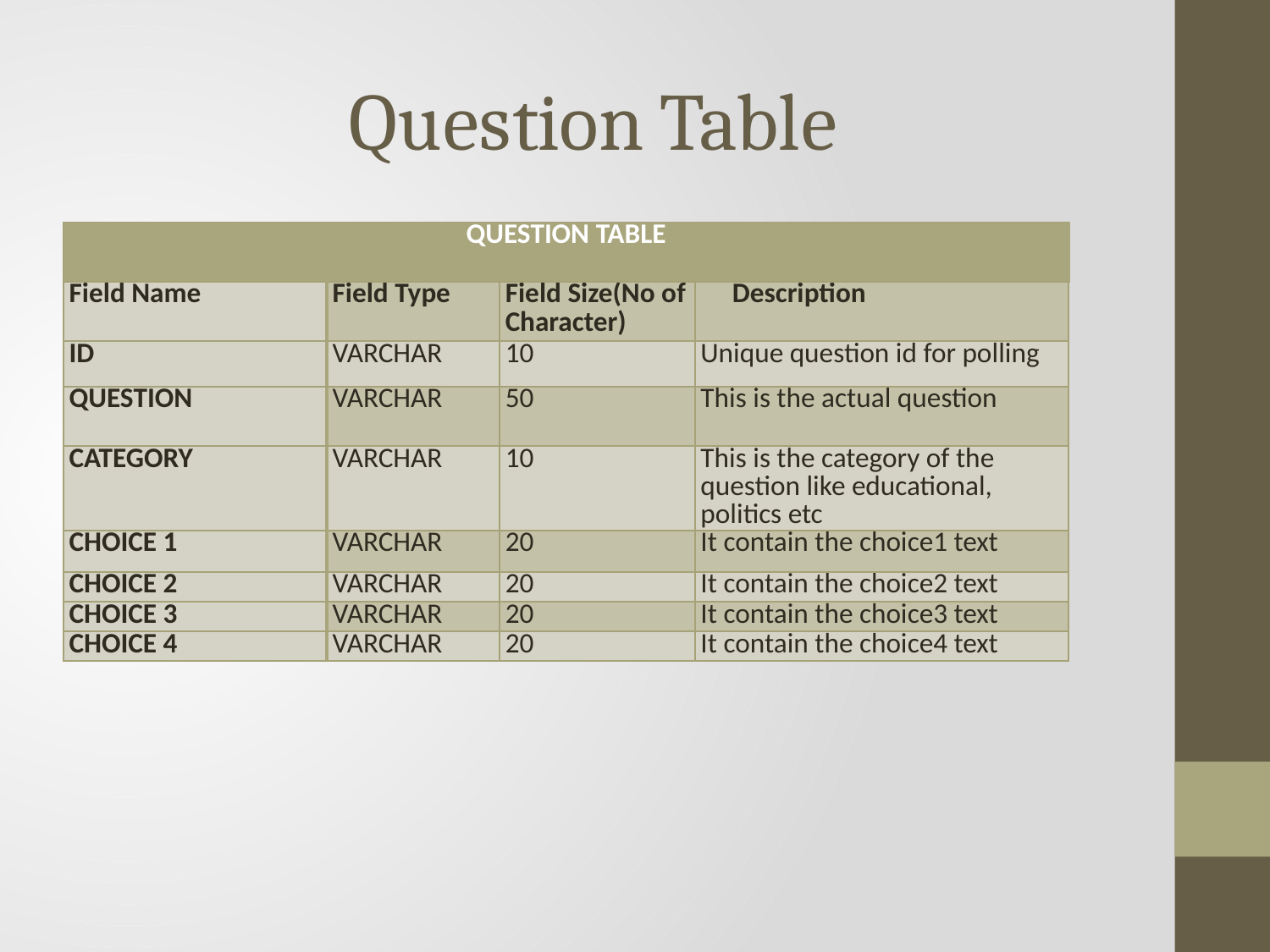

# Question Table
| QUESTION TABLE |  |  |  |
| --- | --- | --- | --- |
| Field Name | Field Type | Field Size(No of Character) | Description |
| ID | VARCHAR | 10 | Unique question id for polling |
| QUESTION | VARCHAR | 50 | This is the actual question |
| CATEGORY | VARCHAR | 10 | This is the category of the question like educational, politics etc |
| CHOICE 1 | VARCHAR | 20 | It contain the choice1 text |
| CHOICE 2 | VARCHAR | 20 | It contain the choice2 text |
| CHOICE 3 | VARCHAR | 20 | It contain the choice3 text |
| CHOICE 4 | VARCHAR | 20 | It contain the choice4 text |